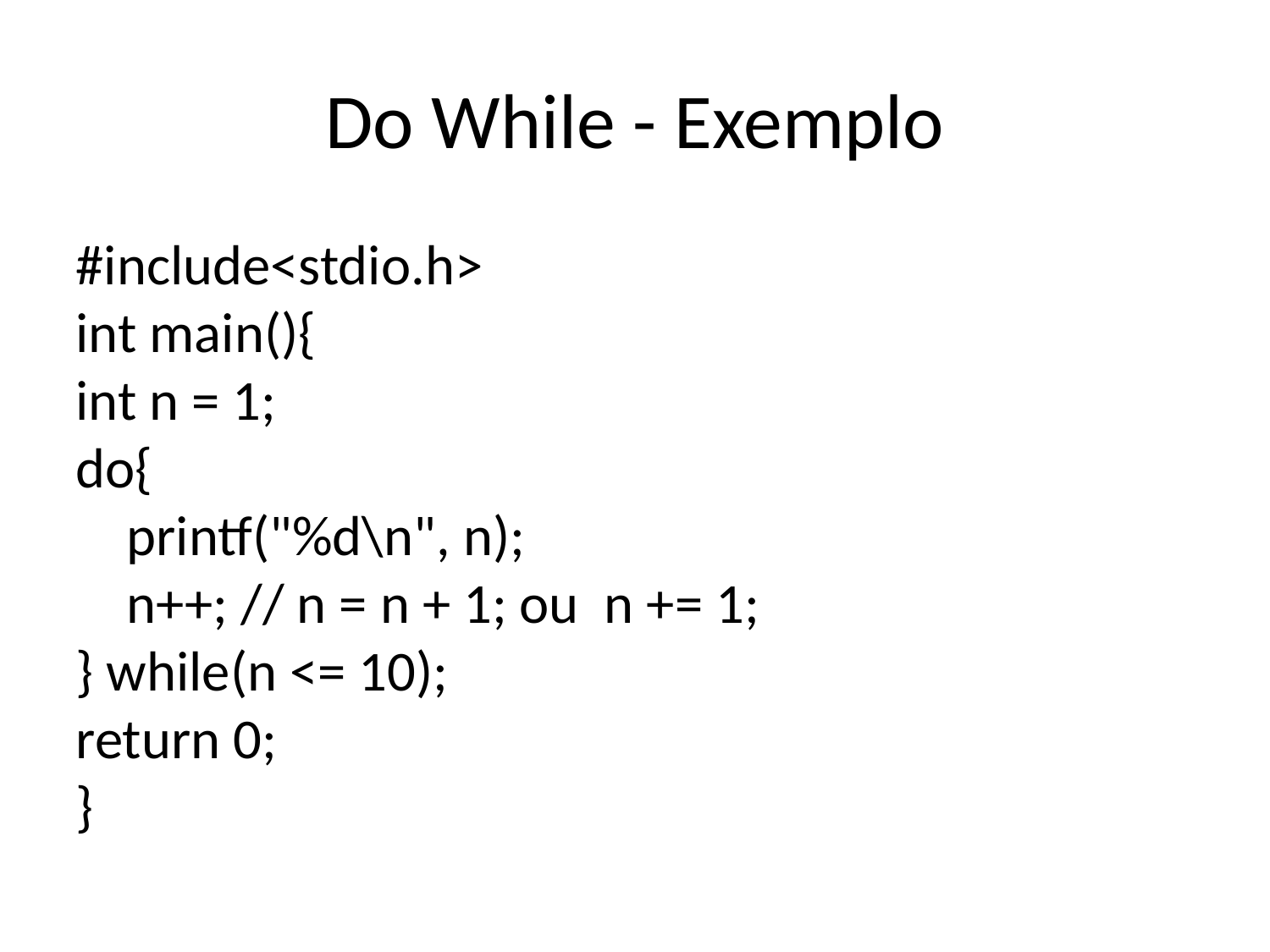

Do While - Exemplo
#include<stdio.h>
int main(){
int n = 1;
do{
    printf("%d\n", n);
    n++; // n = n + 1; ou  n += 1;
} while(n <= 10);
return 0;
}